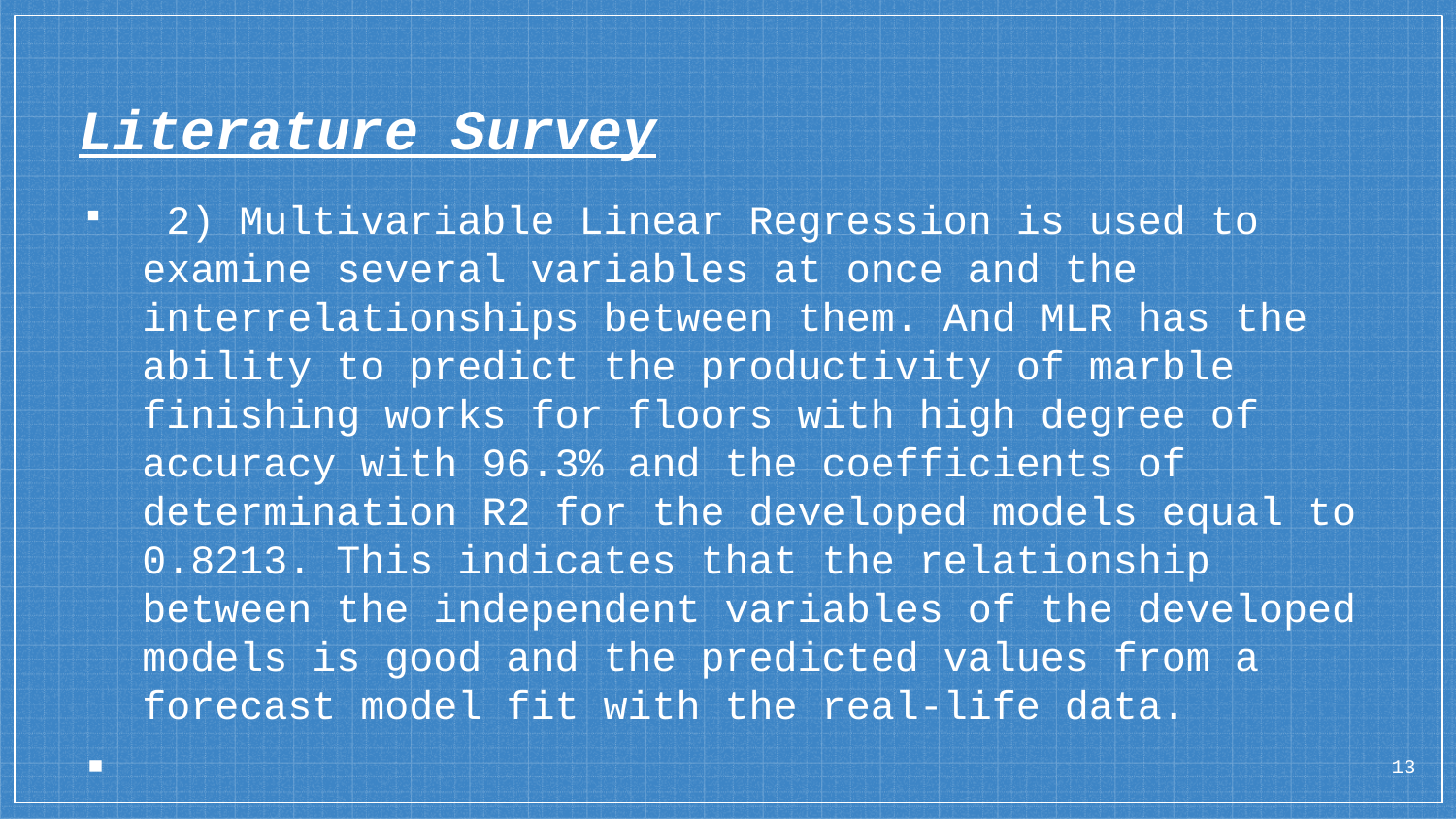

# Literature Survey
 2) Multivariable Linear Regression is used to examine several variables at once and the interrelationships between them. And MLR has the ability to predict the productivity of marble finishing works for floors with high degree of accuracy with 96.3% and the coefficients of determination R2 for the developed models equal to 0.8213. This indicates that the relationship between the independent variables of the developed models is good and the predicted values from a forecast model fit with the real-life data.

13